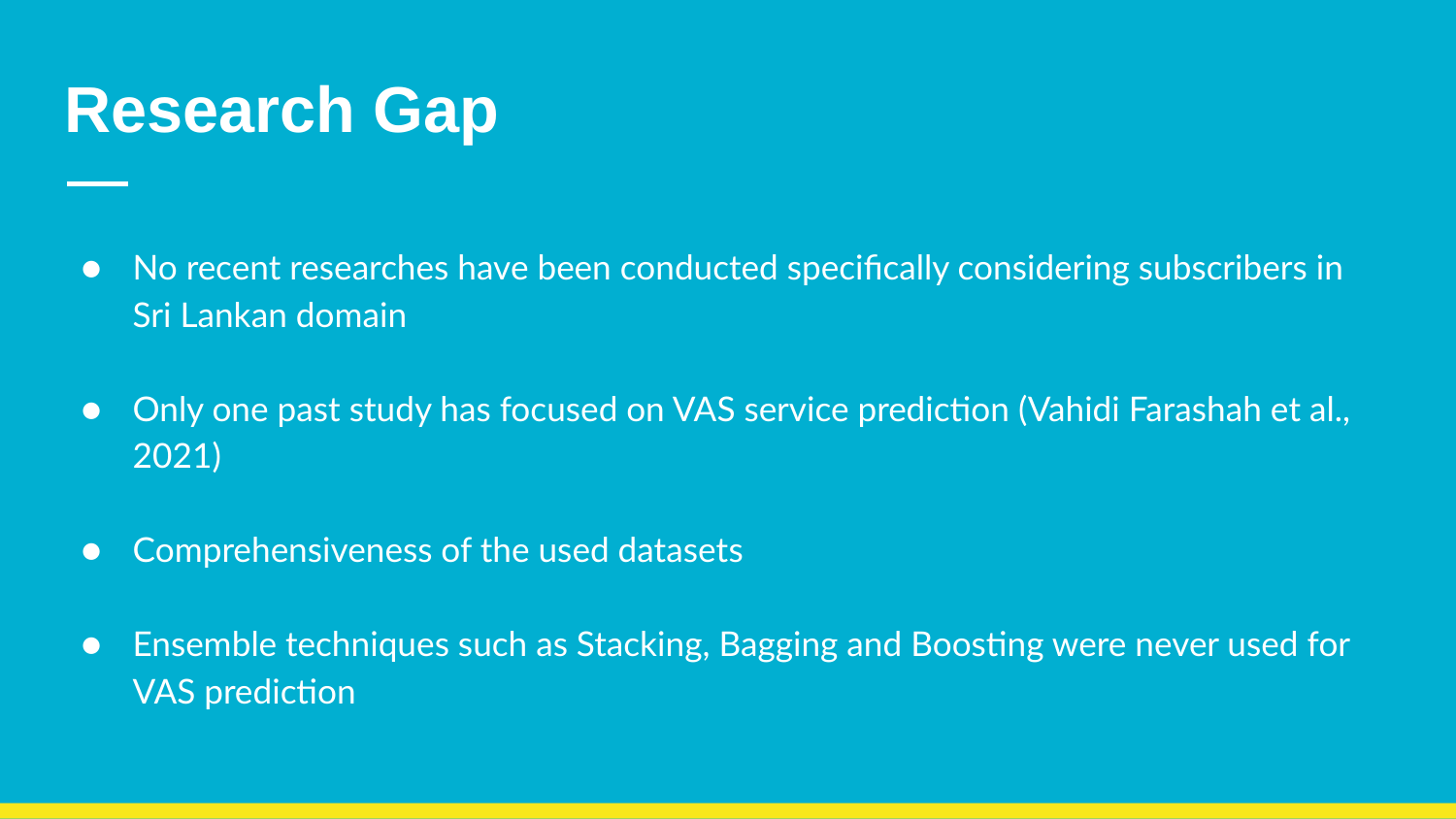

# Research Gap
No recent researches have been conducted specifically considering subscribers in Sri Lankan domain

Only one past study has focused on VAS service prediction (Vahidi Farashah et al., 2021)

Comprehensiveness of the used datasets

Ensemble techniques such as Stacking, Bagging and Boosting were never used for VAS prediction